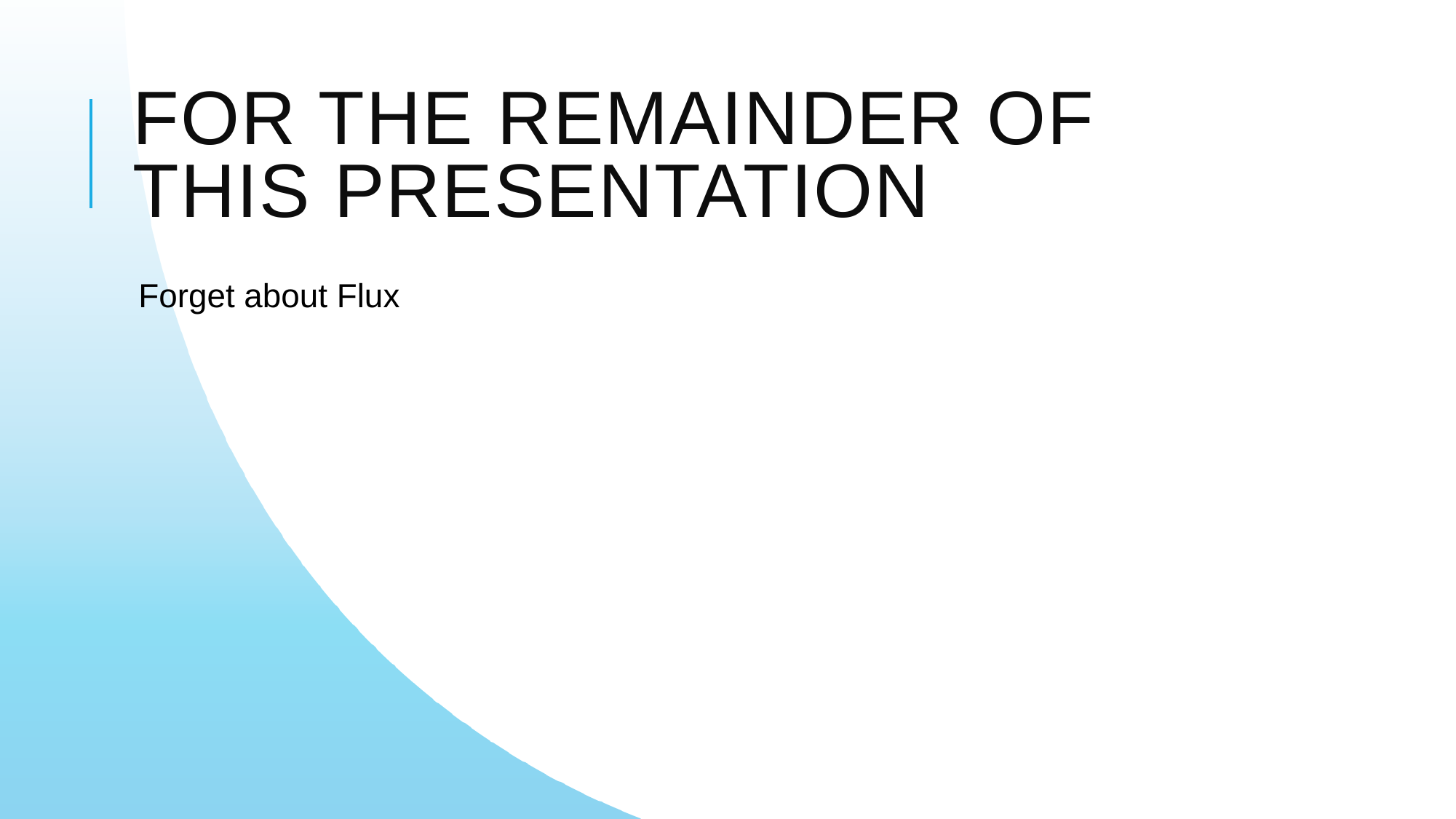

# For the remainder of this presentation
Forget about Flux